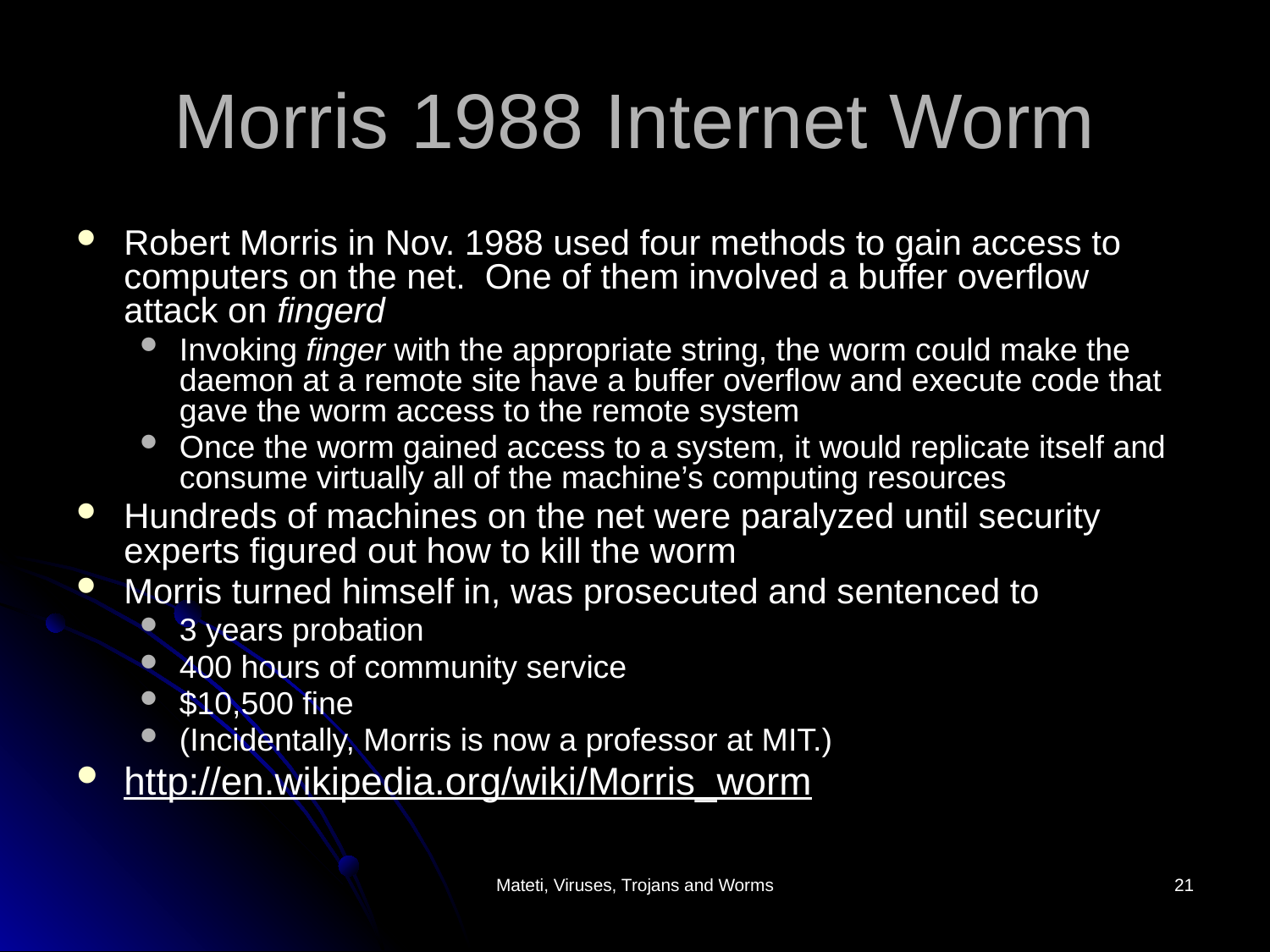

# Morris 1988 Internet Worm
Robert Morris in Nov. 1988 used four methods to gain access to computers on the net.  One of them involved a buffer overflow attack on fingerd
Invoking finger with the appropriate string, the worm could make the daemon at a remote site have a buffer overflow and execute code that gave the worm access to the remote system
Once the worm gained access to a system, it would replicate itself and consume virtually all of the machine’s computing resources
Hundreds of machines on the net were paralyzed until security experts figured out how to kill the worm
Morris turned himself in, was prosecuted and sentenced to
3 years probation
400 hours of community service
$10,500 fine
(Incidentally, Morris is now a professor at MIT.)
http://en.wikipedia.org/wiki/Morris_worm
Mateti, Viruses, Trojans and Worms
21